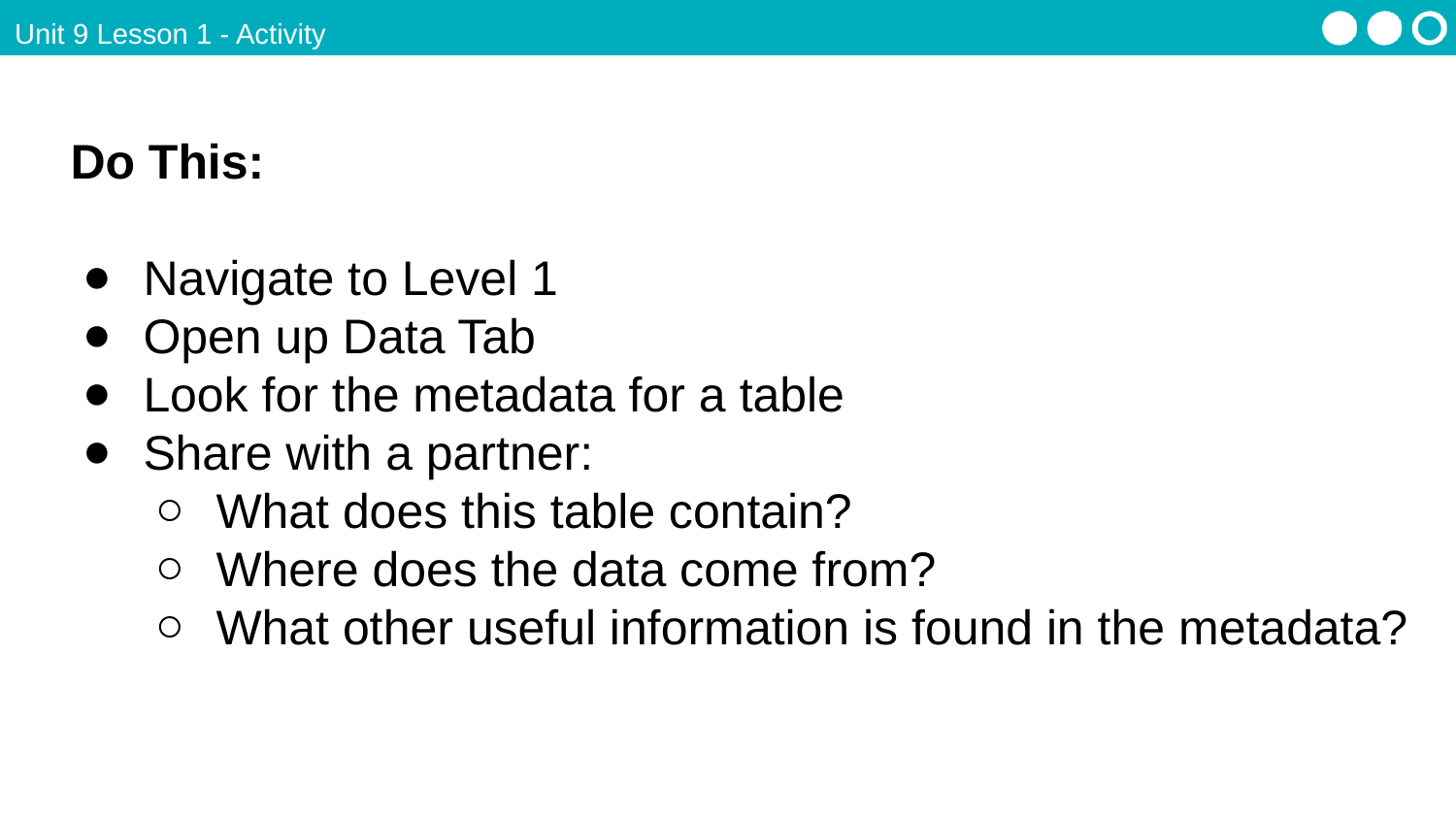

Unit 9 Lesson 1 - Activity

Do This:

Navigate to Level 1
Open up Data Tab
Look for the metadata for a table
Share with a partner:
What does this table contain?
Where does the data come from?
What other useful information is found in the metadata?